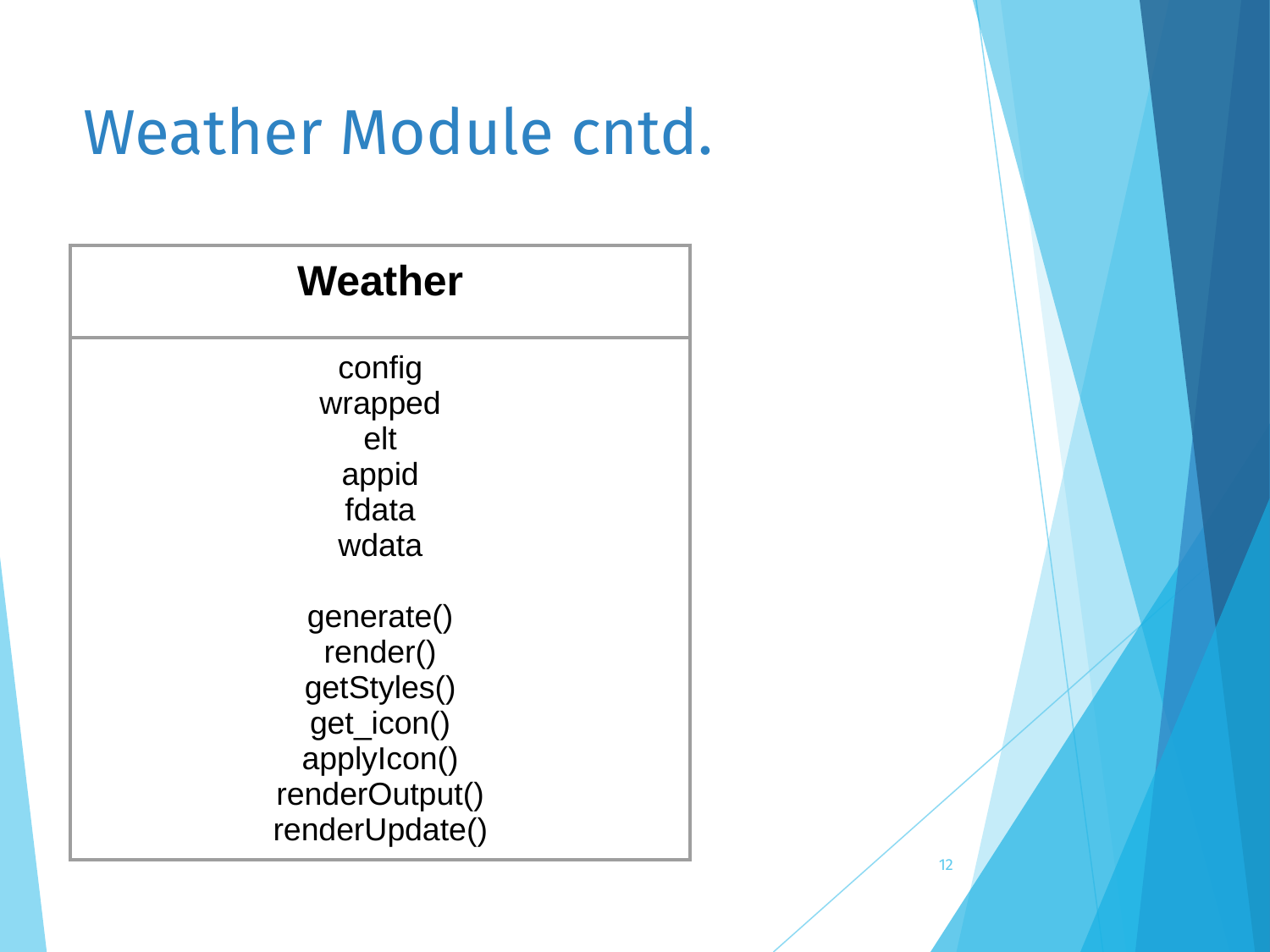

# Weather Module cntd.
| Weather |
| --- |
| config wrapped elt appid fdata wdata generate() render() getStyles() get\_icon() applyIcon() renderOutput() renderUpdate() |
12